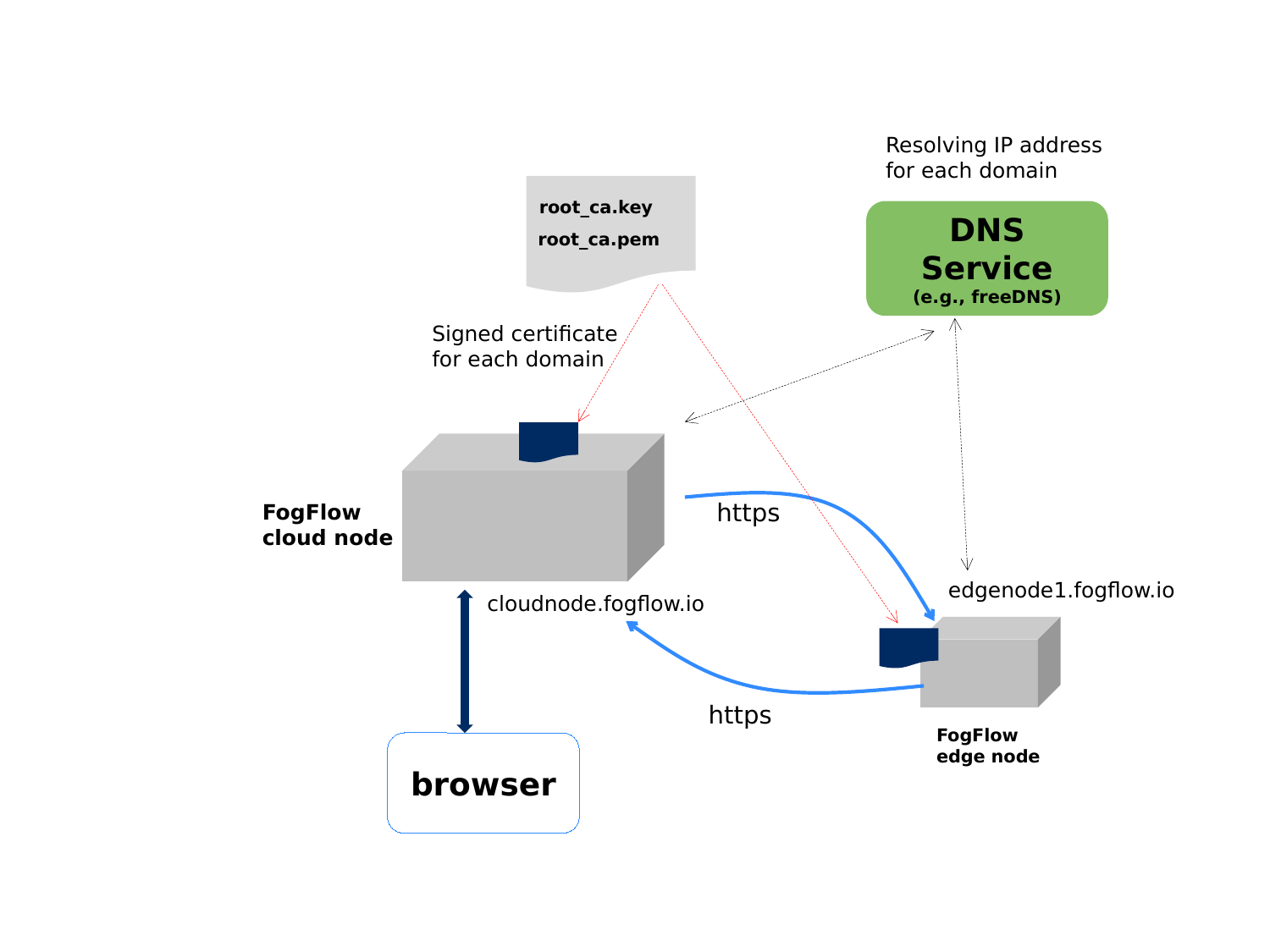

Resolving IP address
for each domain

root_ca.key
root_ca.pem
DNS Service
(e.g., freeDNS)
Signed certificate
for each domain

https
FogFlow
cloud node

edgenode1.fogflow.io
cloudnode.fogflow.io

https
FogFlow
edge node
browser